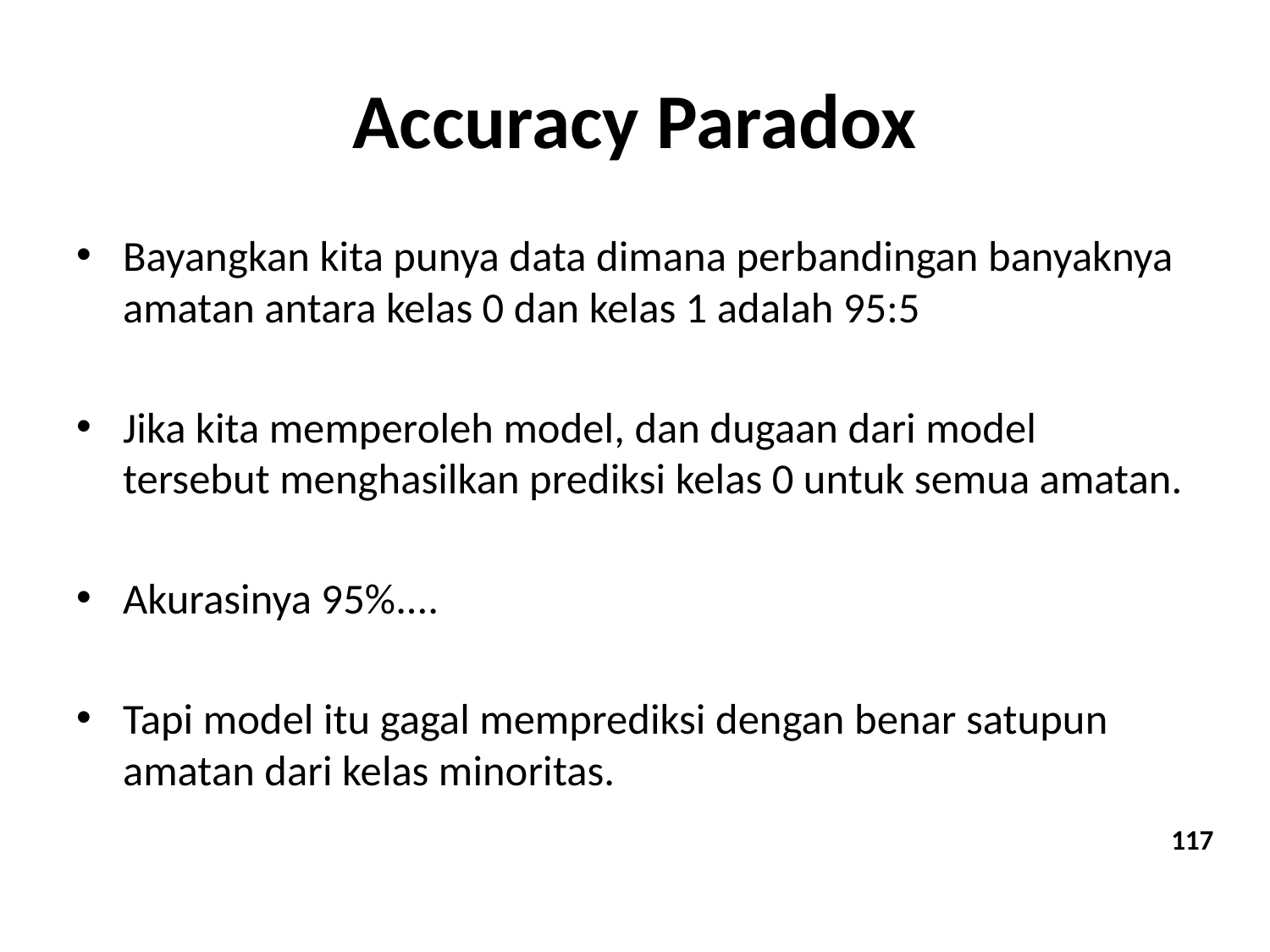

# Accuracy Paradox
Bayangkan kita punya data dimana perbandingan banyaknya amatan antara kelas 0 dan kelas 1 adalah 95:5

Jika kita memperoleh model, dan dugaan dari model tersebut menghasilkan prediksi kelas 0 untuk semua amatan.

Akurasinya 95%....

Tapi model itu gagal memprediksi dengan benar satupun amatan dari kelas minoritas.